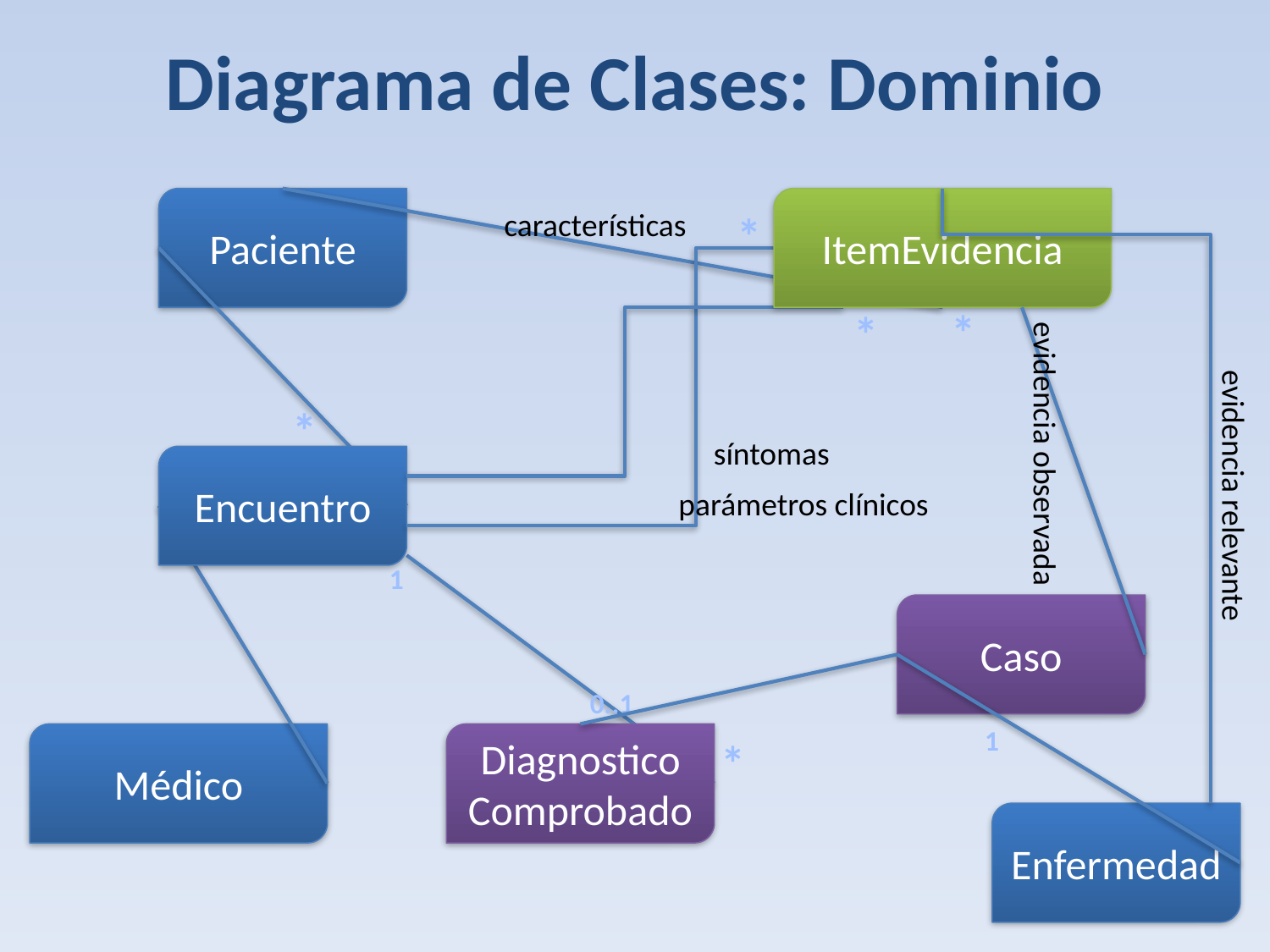

# Diagrama de Clases: Dominio
Paciente
ItemEvidencia
características
*
*
*
*
síntomas
evidencia observada
Encuentro
evidencia relevante
parámetros clínicos
1
Caso
0..1
1
Médico
Diagnostico
Comprobado
*
Enfermedad